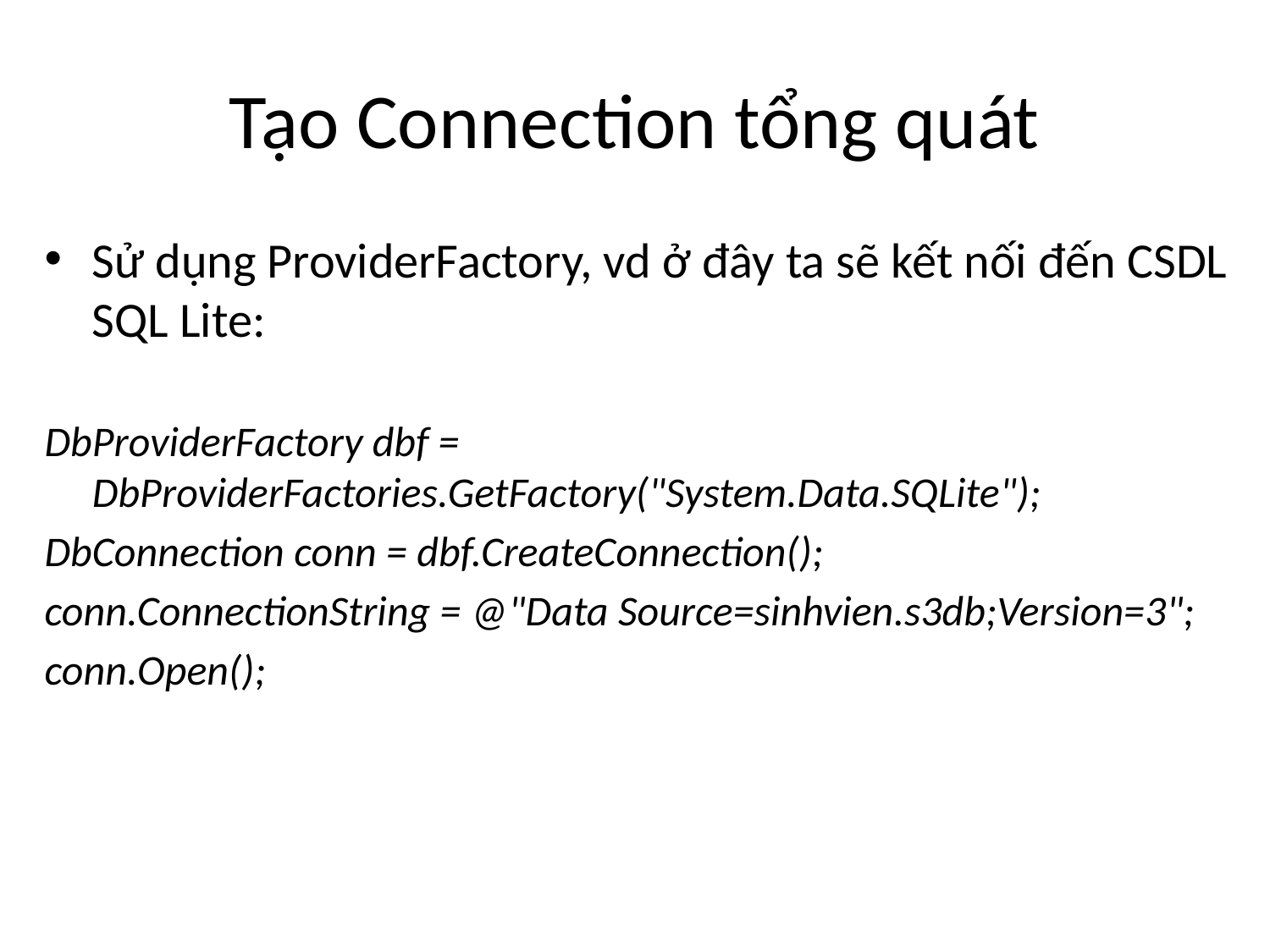

# Tạo Connection tổng quát
Sử dụng ProviderFactory, vd ở đây ta sẽ kết nối đến CSDL SQL Lite:

DbProviderFactory dbf = 	DbProviderFactories.GetFactory("System.Data.SQLite");
DbConnection conn = dbf.CreateConnection();
conn.ConnectionString = @"Data Source=sinhvien.s3db;Version=3";
conn.Open();